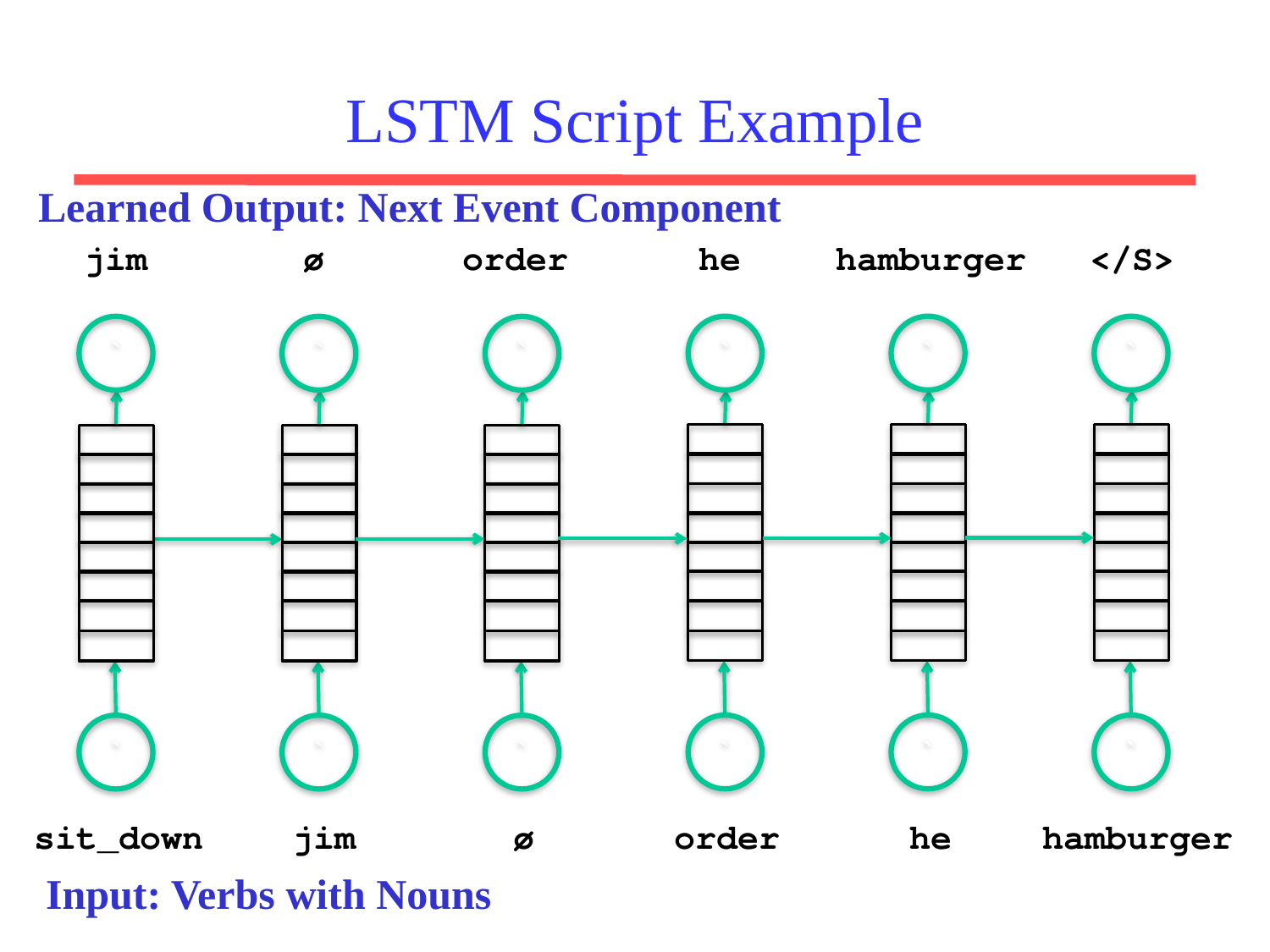

# LSTM Script Example
Learned Output: Next Event Component
jim
ø
order
he
hamburger
</S>
`

`
`

`
`

`
`

`
`

`
`

`
sit_down
jim
ø
order
he
hamburger
Input: Verbs with Nouns